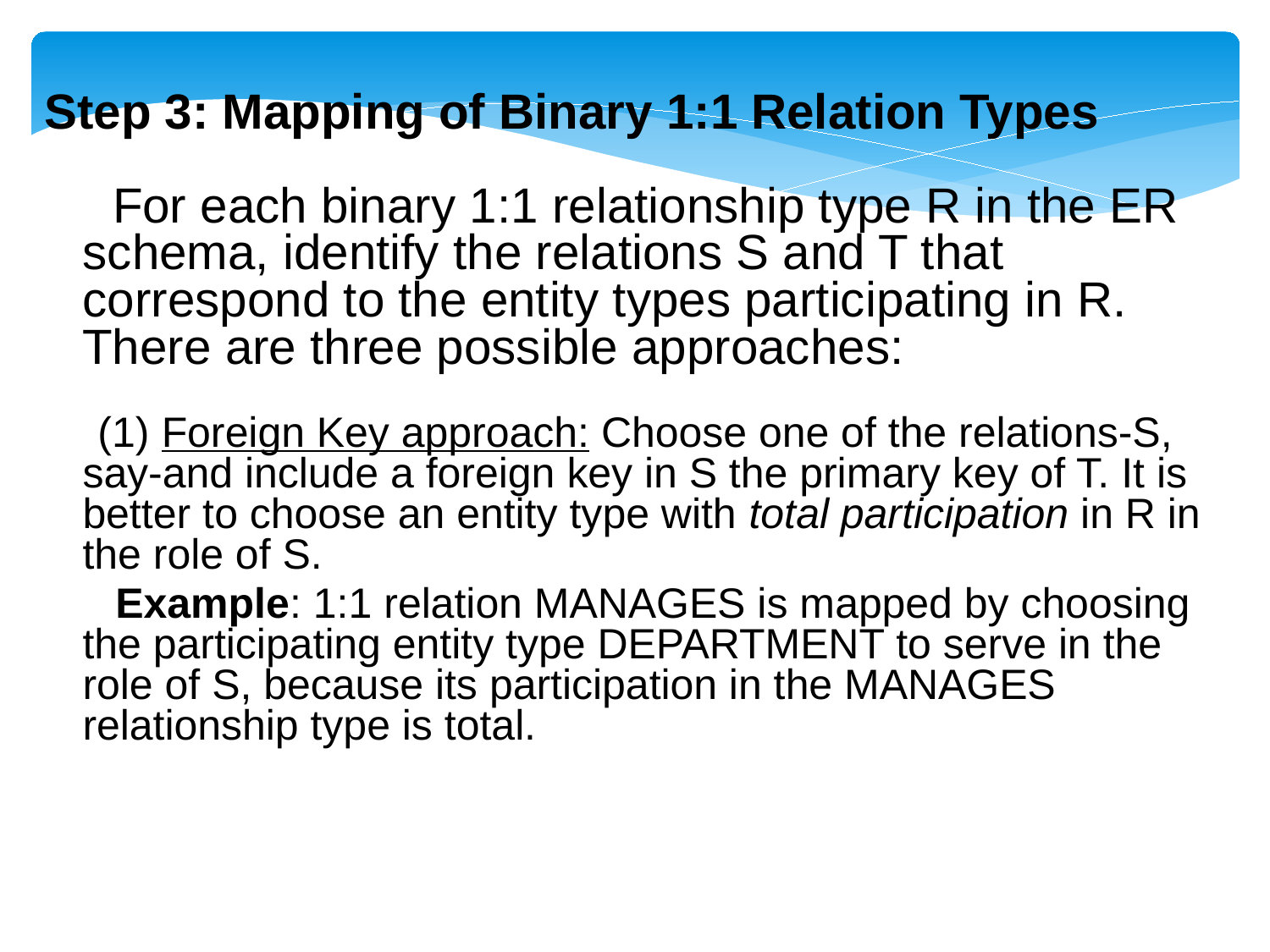

Step 3: Mapping of Binary 1:1 Relation Types

                 For each binary 1:1 relationship type R in the ER schema, identify the relations S and T that correspond to the entity types participating in R. There are three possible approaches:

      (1) Foreign Key approach: Choose one of the relations-S, say-and include a foreign key in S the primary key of T. It is better to choose an entity type with total participation in R in the role of S.
      Example: 1:1 relation MANAGES is mapped by choosing the participating entity type DEPARTMENT to serve in the role of S, because its participation in the MANAGES relationship type is total.